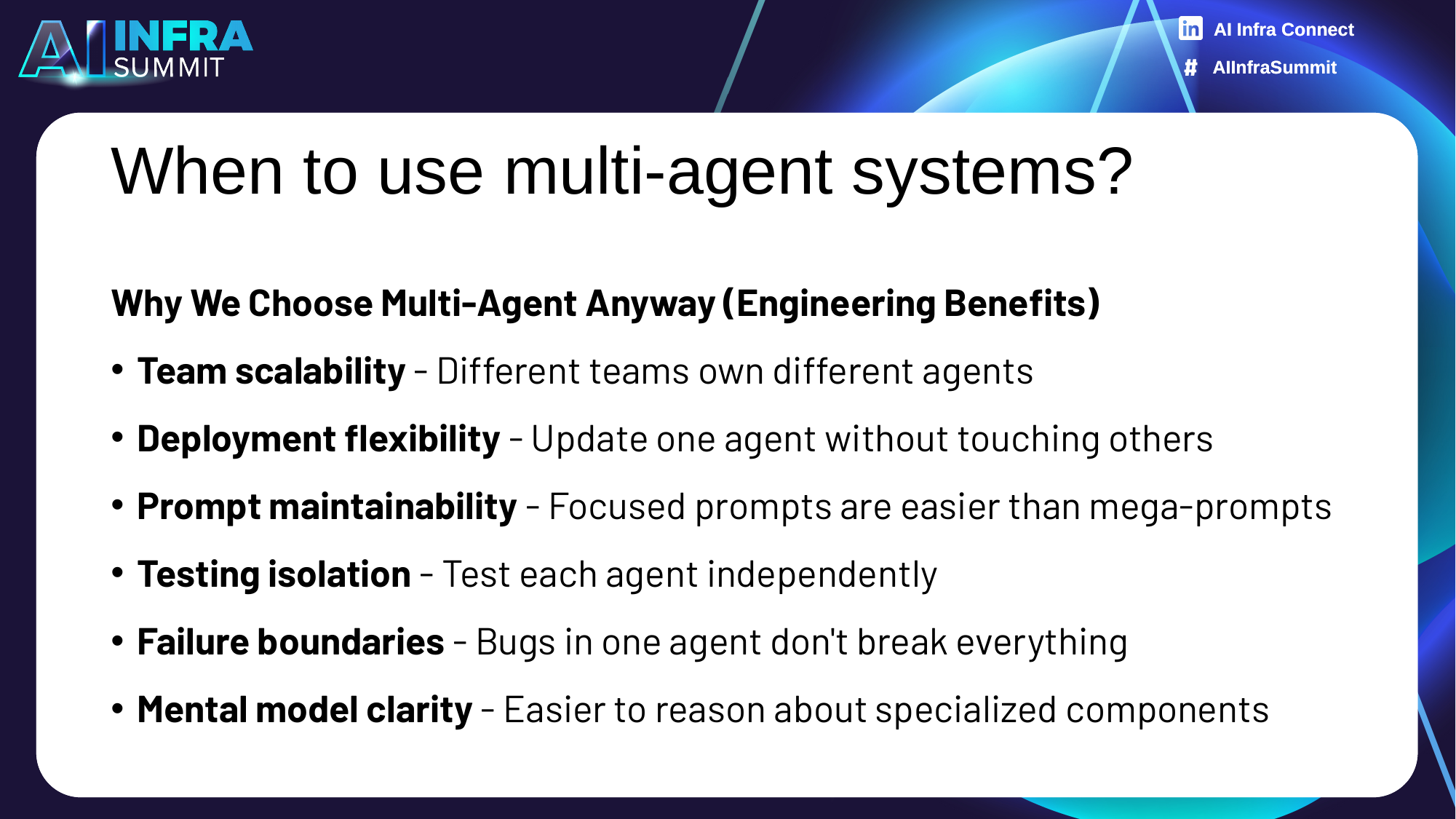

# When to use multi-agent systems?
Why We Choose Multi-Agent Anyway (Engineering Benefits)
Team scalability - Different teams own different agents
Deployment flexibility - Update one agent without touching others
Prompt maintainability - Focused prompts are easier than mega-prompts
Testing isolation - Test each agent independently
Failure boundaries - Bugs in one agent don't break everything
Mental model clarity - Easier to reason about specialized components